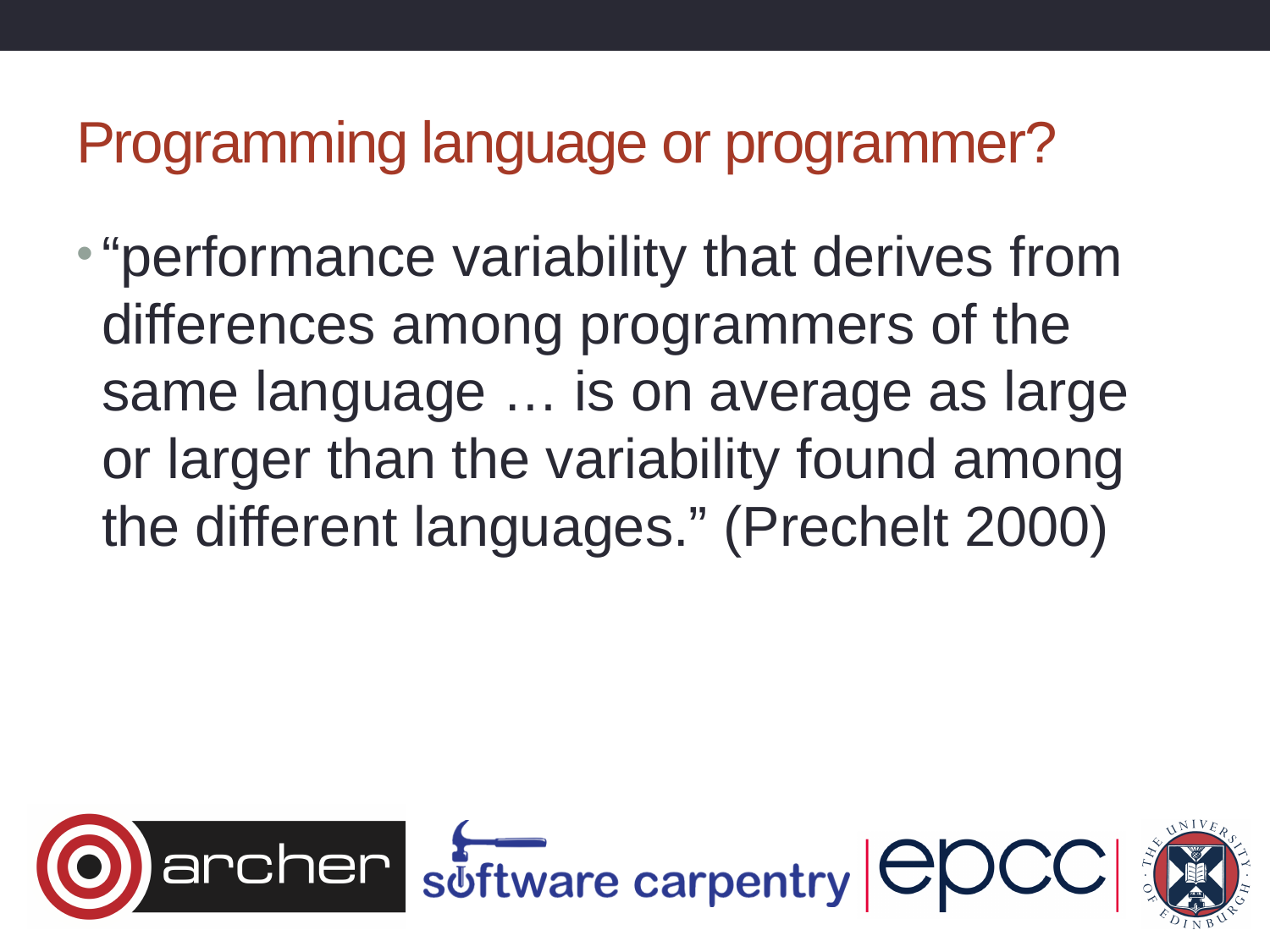

# Programming language or programmer?
“performance variability that derives from differences among programmers of the same language … is on average as large or larger than the variability found among the different languages.” (Prechelt 2000)